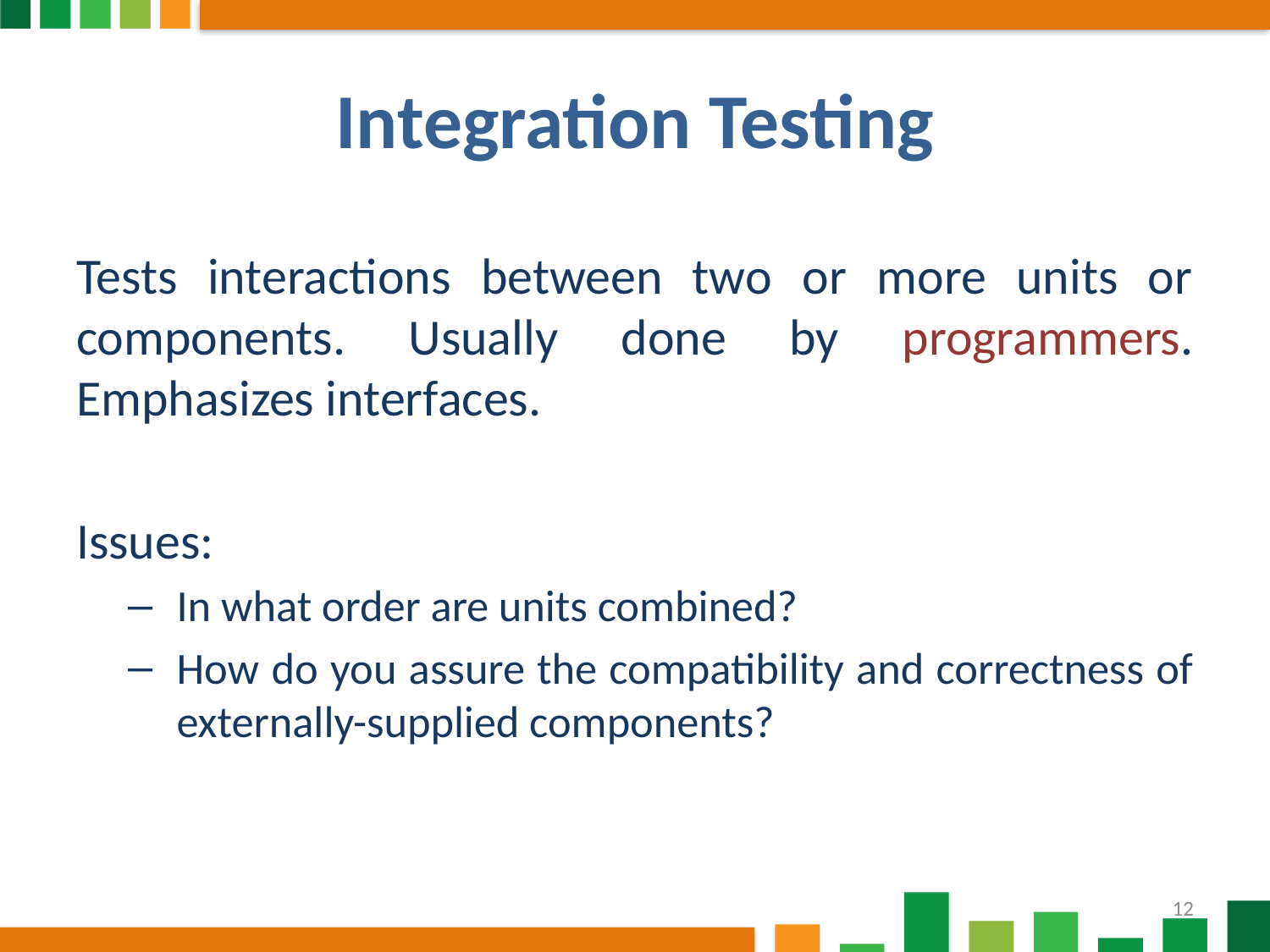

# Integration Testing
Tests interactions between two or more units or components. Usually done by programmers. Emphasizes interfaces.

Issues:
In what order are units combined?
How do you assure the compatibility and correctness of externally-supplied components?
12